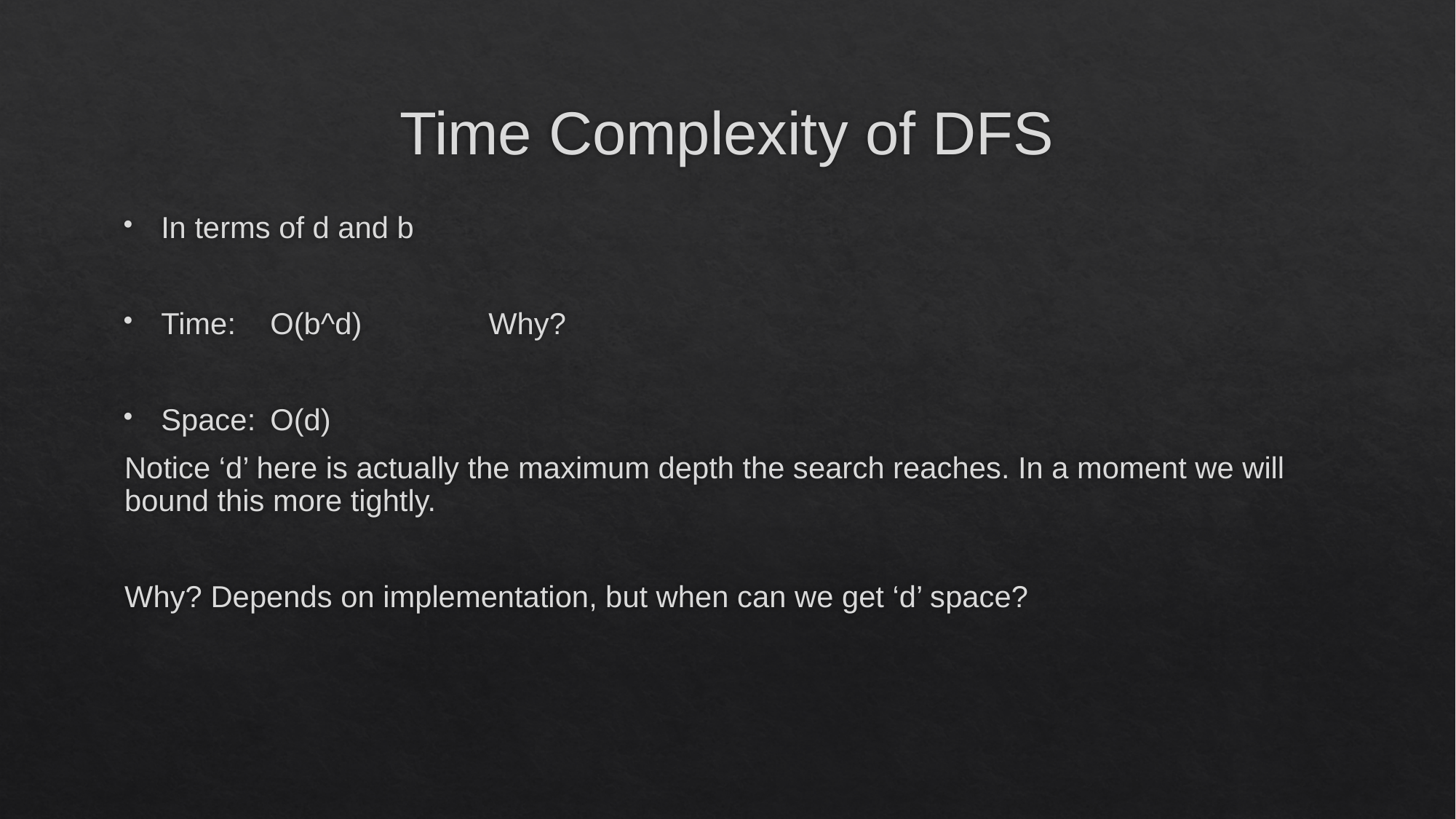

# Time Complexity of DFS
In terms of d and b

Time:	O(b^d)		Why?

Space:	O(d)
Notice ‘d’ here is actually the maximum depth the search reaches. In a moment we will bound this more tightly.

Why? Depends on implementation, but when can we get ‘d’ space?